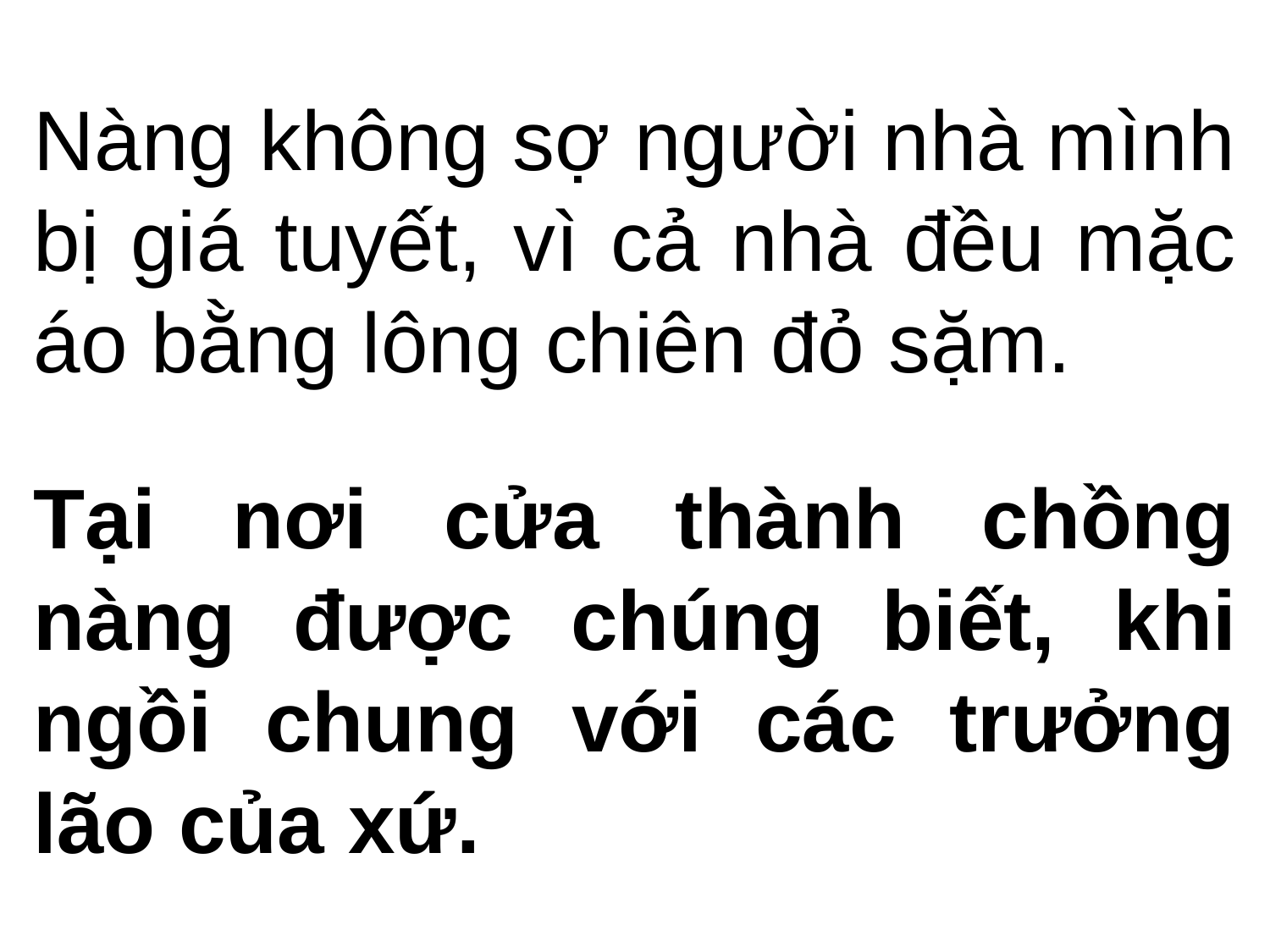

Nàng không sợ người nhà mình bị giá tuyết, vì cả nhà đều mặc áo bằng lông chiên đỏ sặm.

Tại nơi cửa thành chồng nàng được chúng biết, khi ngồi chung với các trưởng lão của xứ.